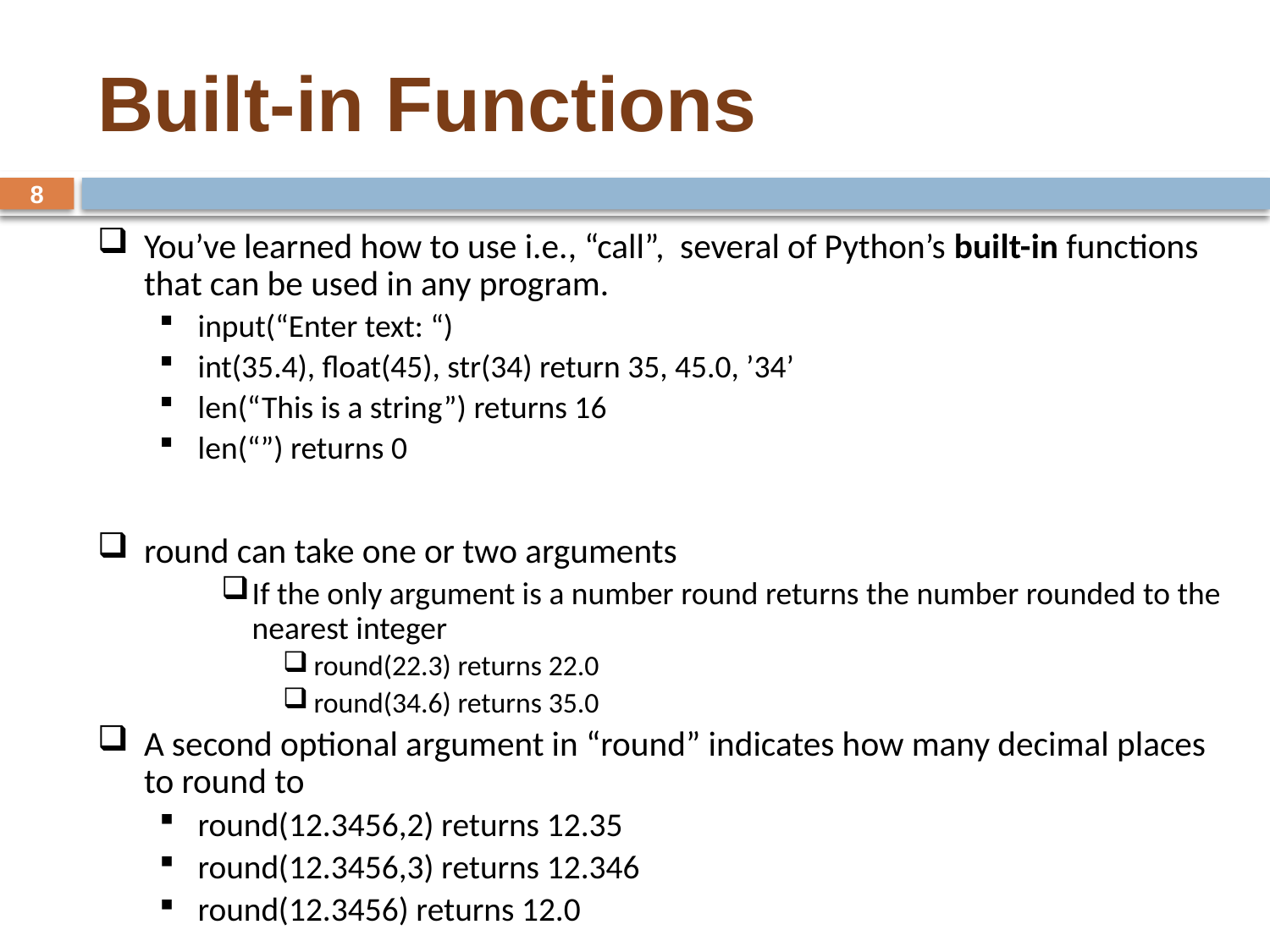

# Built-in Functions
8
You’ve learned how to use i.e., “call”,  several of Python’s built-in functions that can be used in any program.
input(“Enter text: “)
int(35.4), float(45), str(34) return 35, 45.0, ’34’
len(“This is a string”) returns 16
len(“”) returns 0

round can take one or two arguments
If the only argument is a number round returns the number rounded to the nearest integer
round(22.3) returns 22.0
round(34.6) returns 35.0
A second optional argument in “round” indicates how many decimal places to round to
round(12.3456,2) returns 12.35
round(12.3456,3) returns 12.346
round(12.3456) returns 12.0